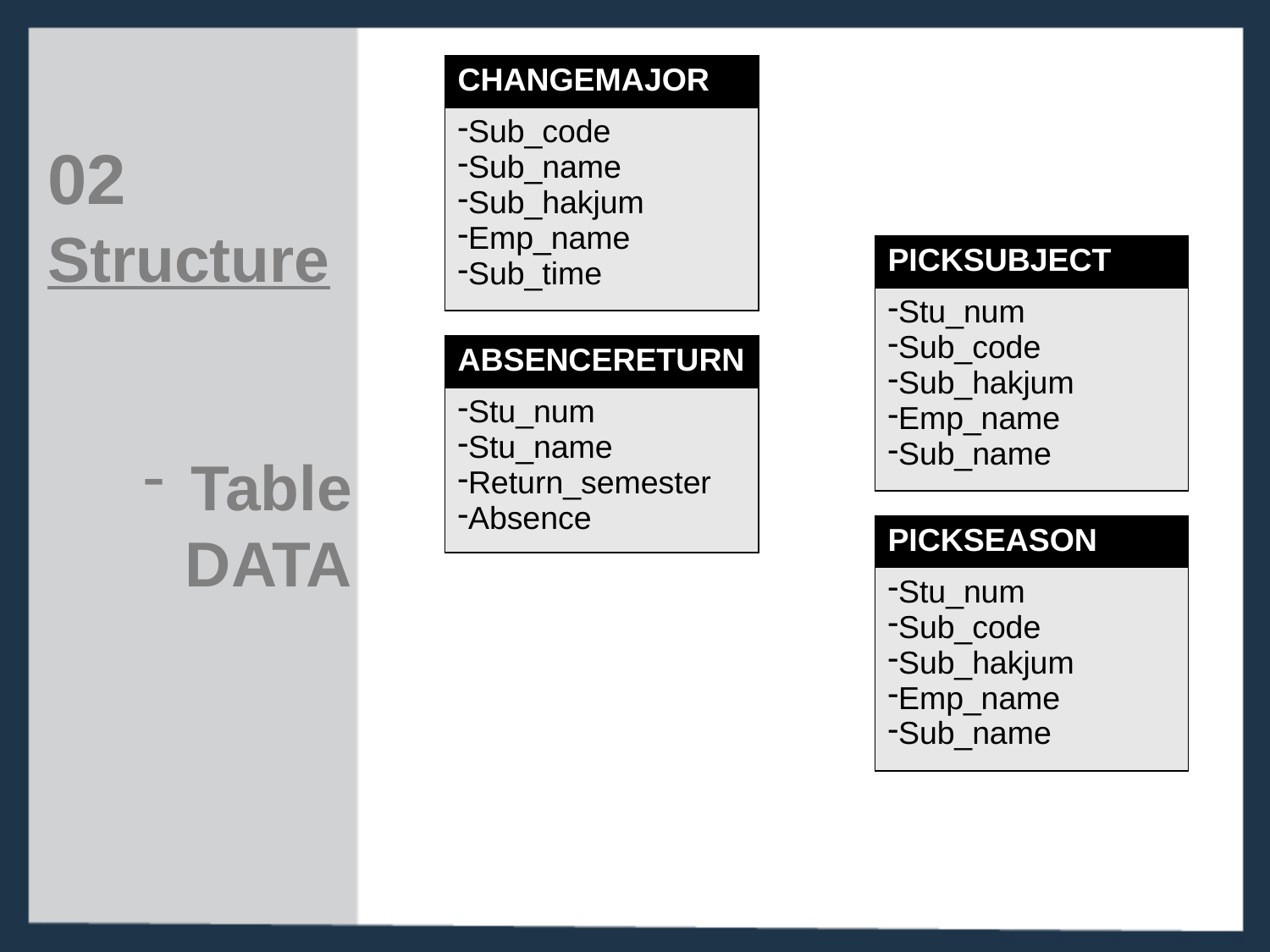

| CHANGEMAJOR |
| --- |
| Sub\_code Sub\_name Sub\_hakjum Emp\_name Sub\_time |
02
Structure

 Table
DATA

| PICKSUBJECT |
| --- |
| Stu\_num Sub\_code Sub\_hakjum Emp\_name Sub\_name |
| ABSENCERETURN |
| --- |
| Stu\_num Stu\_name Return\_semester Absence |
| PICKSEASON |
| --- |
| Stu\_num Sub\_code Sub\_hakjum Emp\_name Sub\_name |